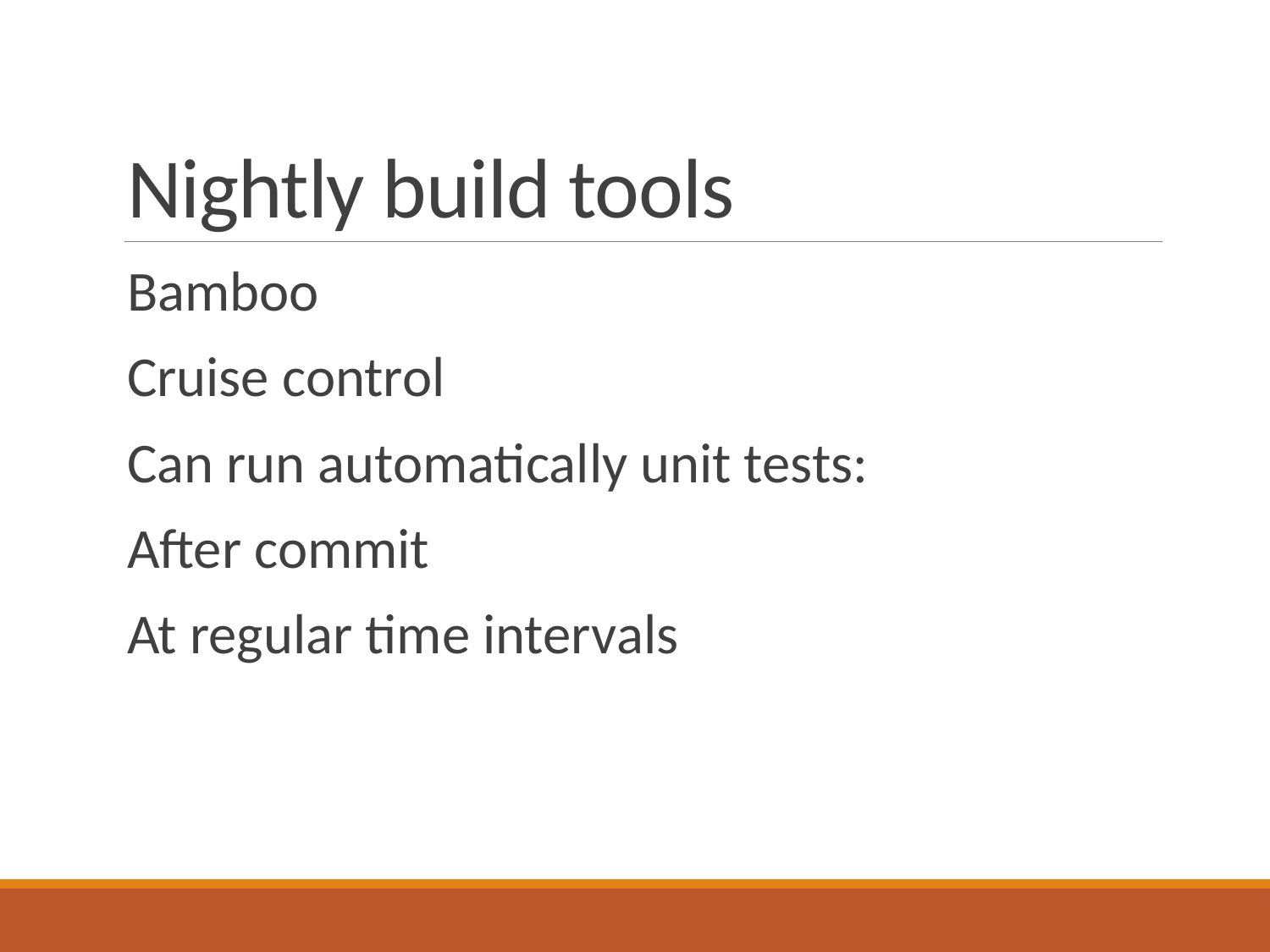

# Nightly build tools
Bamboo
Cruise control
Can run automatically unit tests:
After commit
At regular time intervals